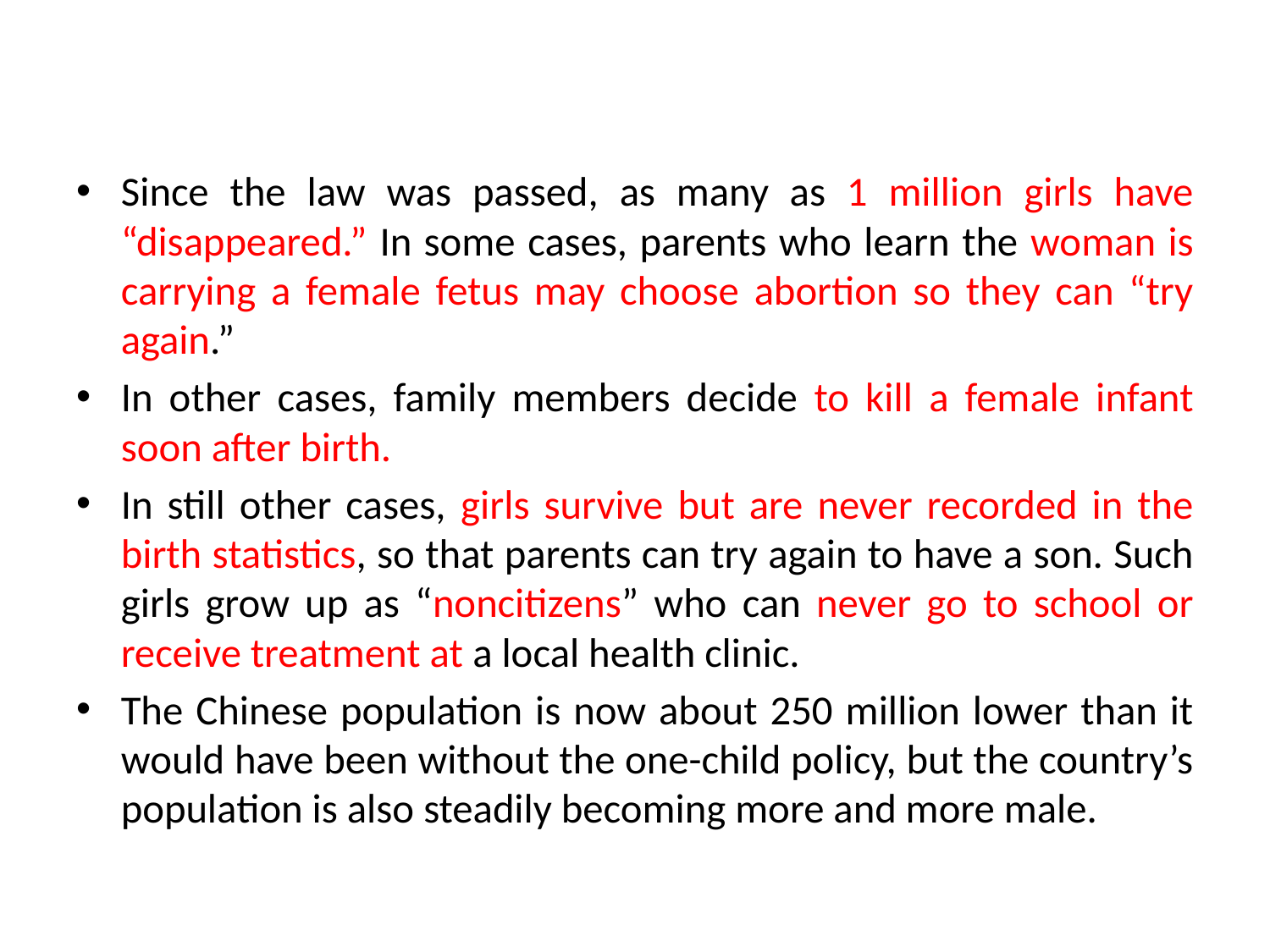

#
Since the law was passed, as many as 1 million girls have “disappeared.” In some cases, parents who learn the woman is carrying a female fetus may choose abortion so they can “try again.”
In other cases, family members decide to kill a female infant soon after birth.
In still other cases, girls survive but are never recorded in the birth statistics, so that parents can try again to have a son. Such girls grow up as “noncitizens” who can never go to school or receive treatment at a local health clinic.
The Chinese population is now about 250 million lower than it would have been without the one-child policy, but the country’s population is also steadily becoming more and more male.